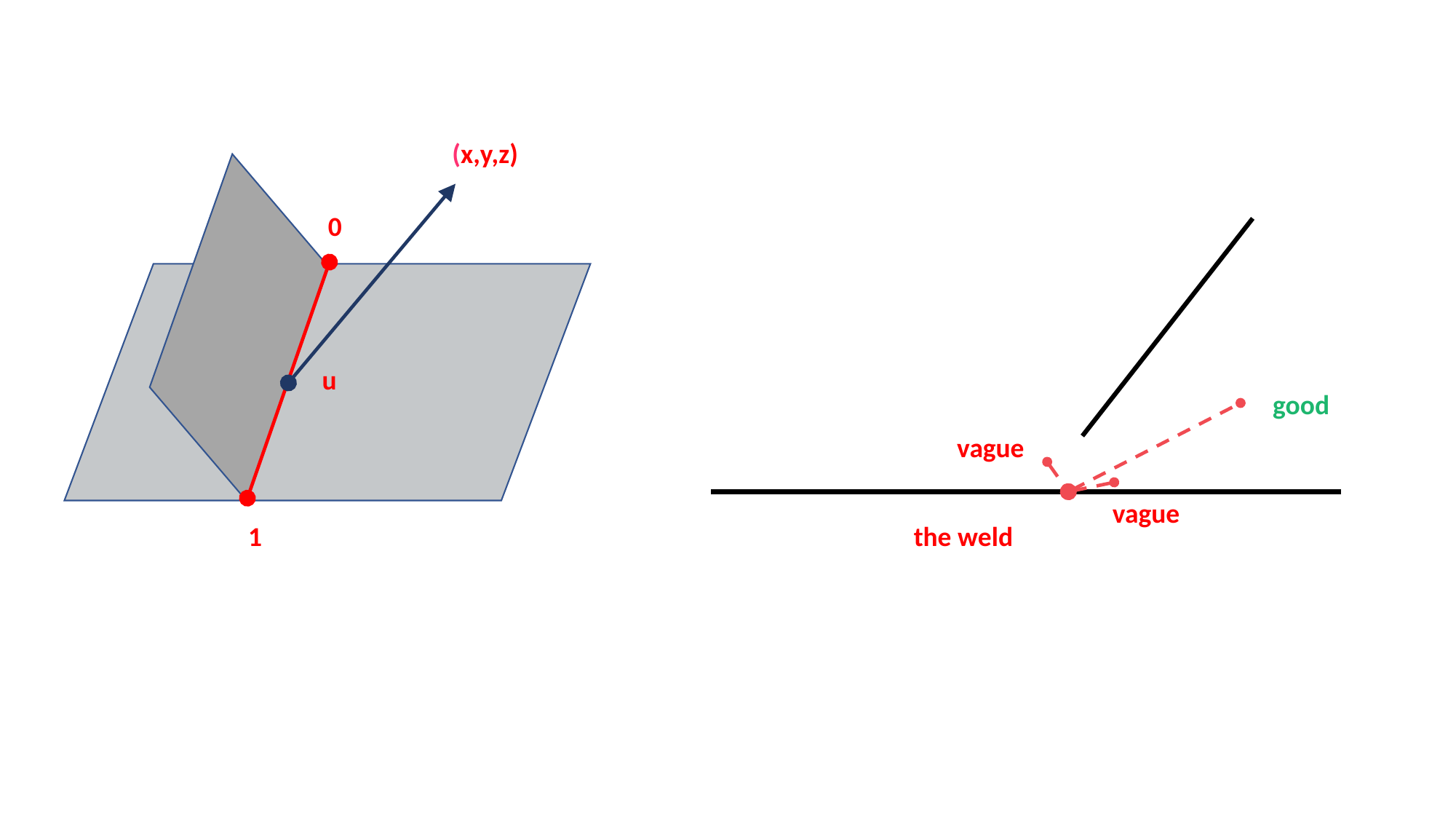

(x,y,z)
0

u
good
vague
vague
1
the weld